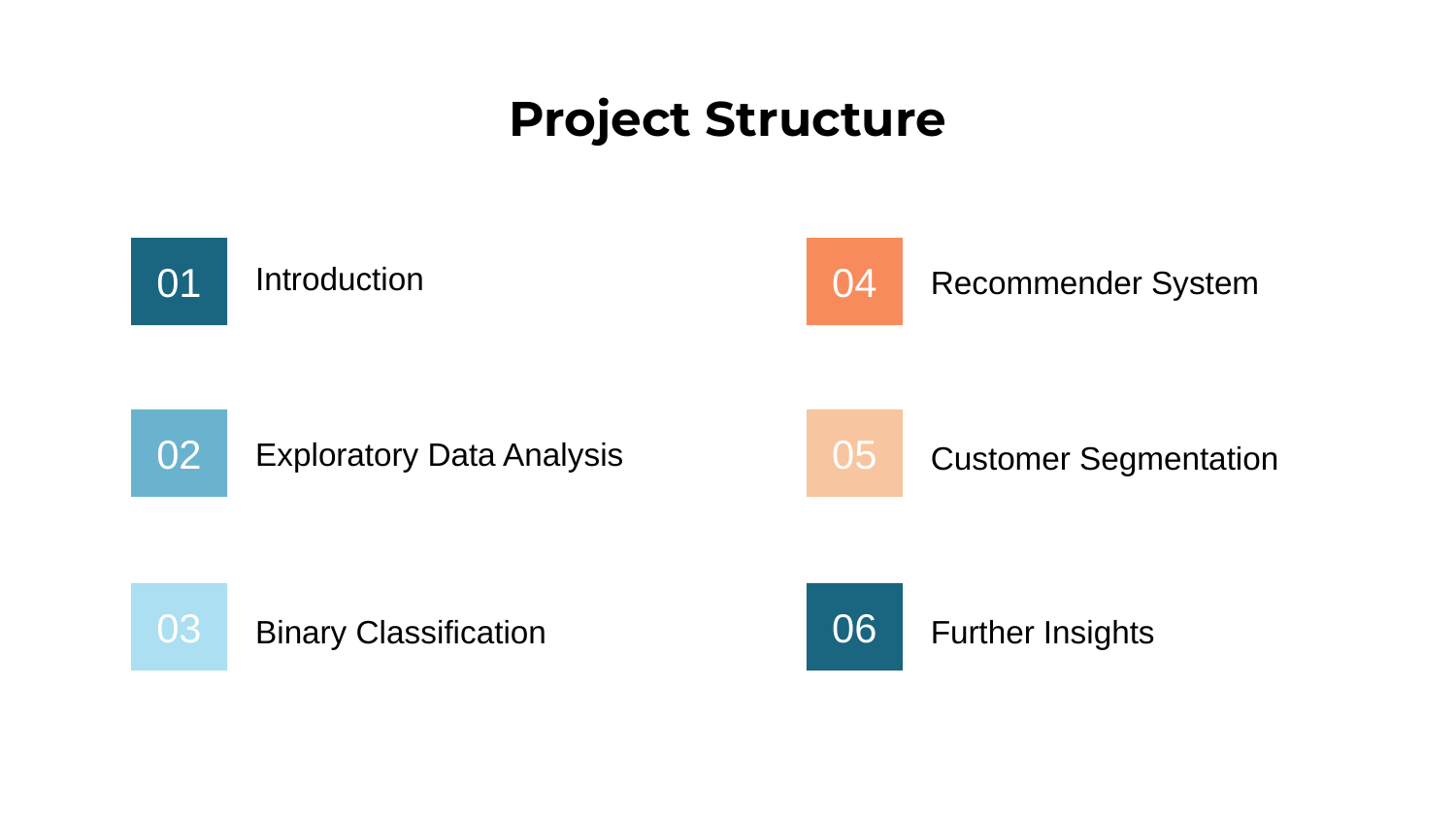

# Project Structure
Introduction
01
04
Recommender System
Exploratory Data Analysis
02
05
Customer Segmentation
03
06
Binary Classification
Further Insights